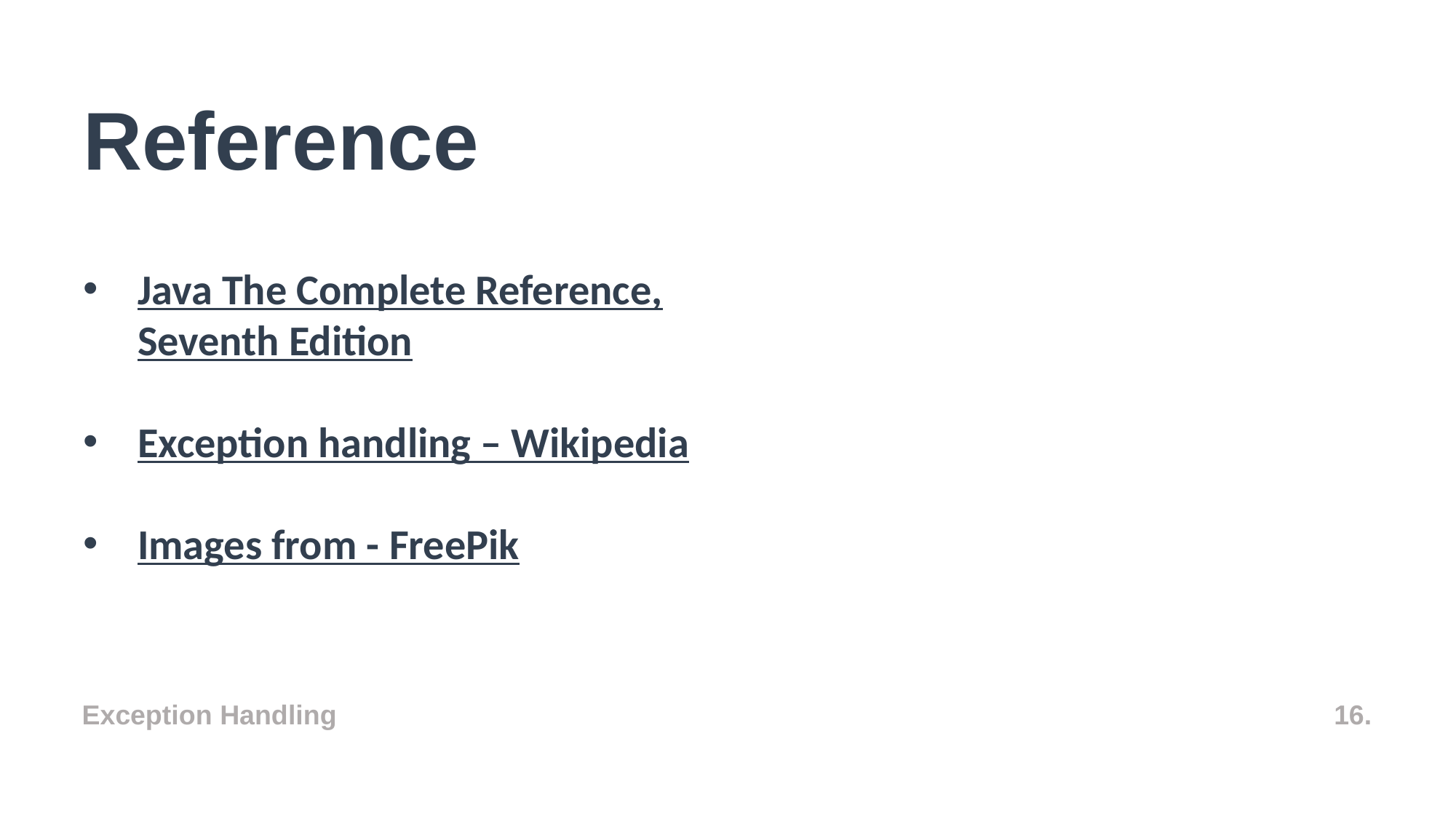

Reference
Java The Complete Reference, Seventh Edition

Exception handling – Wikipedia

Images from - FreePik
Exception Handling
16.